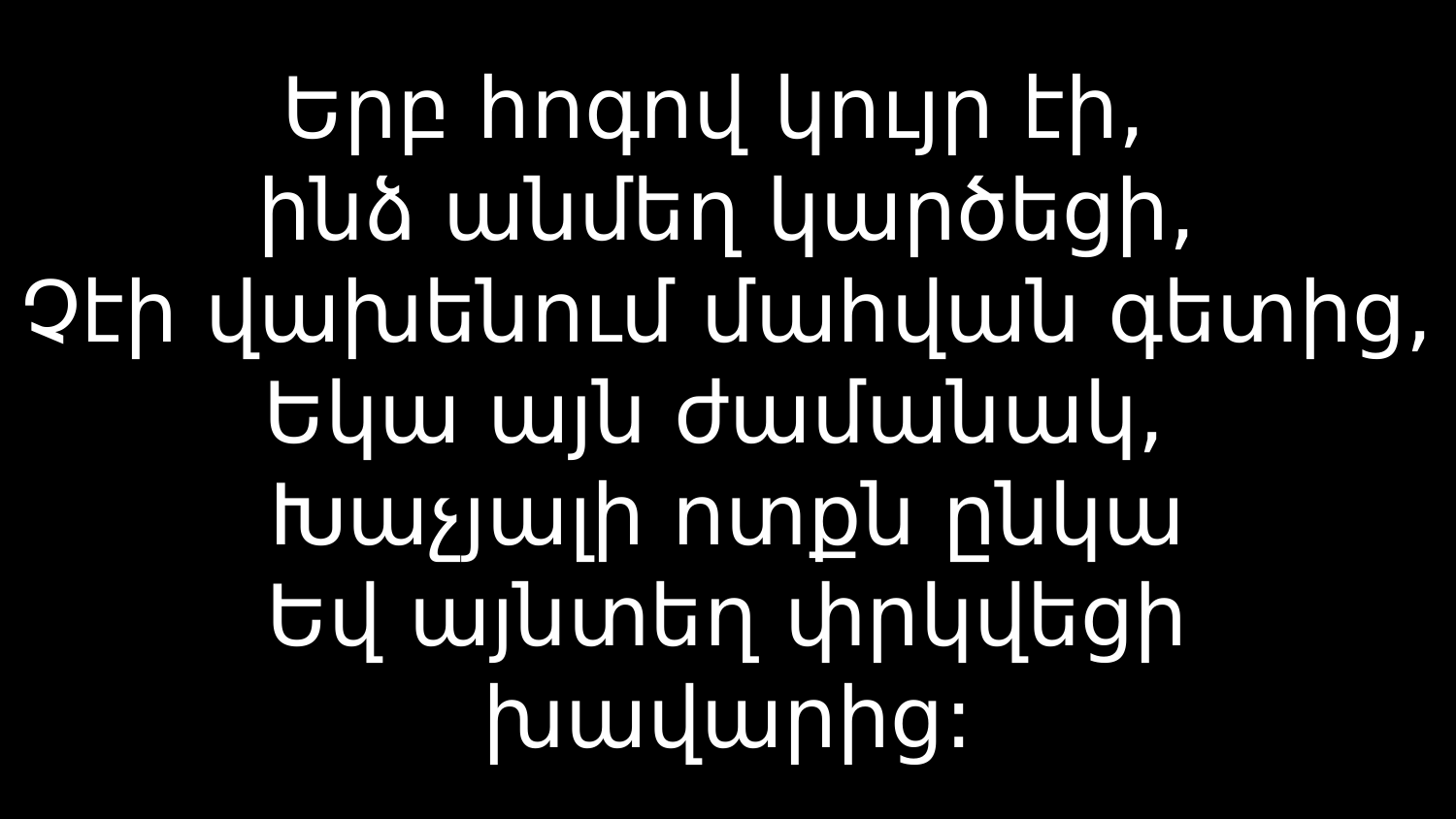

# Երբ հոգով կույր էի, ինձ անմեղ կարծեցի, Չէի վախենում մահվան գետից, Եկա այն ժամանակ, Խաչյալի ոտքն ընկա Եվ այնտեղ փրկվեցի խավարից: